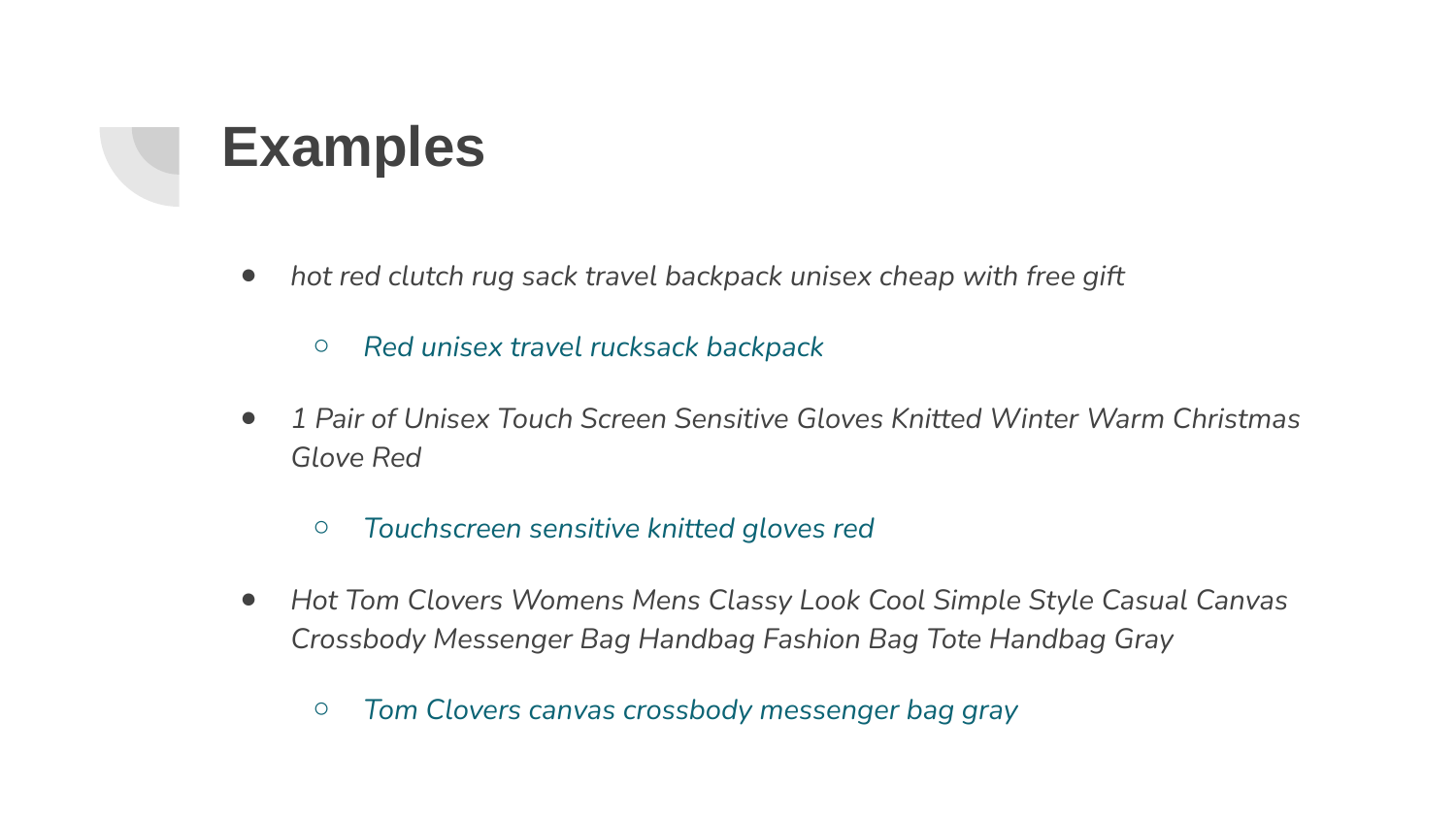

# Examples
hot red clutch rug sack travel backpack unisex cheap with free gift
Red unisex travel rucksack backpack
1 Pair of Unisex Touch Screen Sensitive Gloves Knitted Winter Warm Christmas Glove Red
Touchscreen sensitive knitted gloves red
Hot Tom Clovers Womens Mens Classy Look Cool Simple Style Casual Canvas Crossbody Messenger Bag Handbag Fashion Bag Tote Handbag Gray
Tom Clovers canvas crossbody messenger bag gray